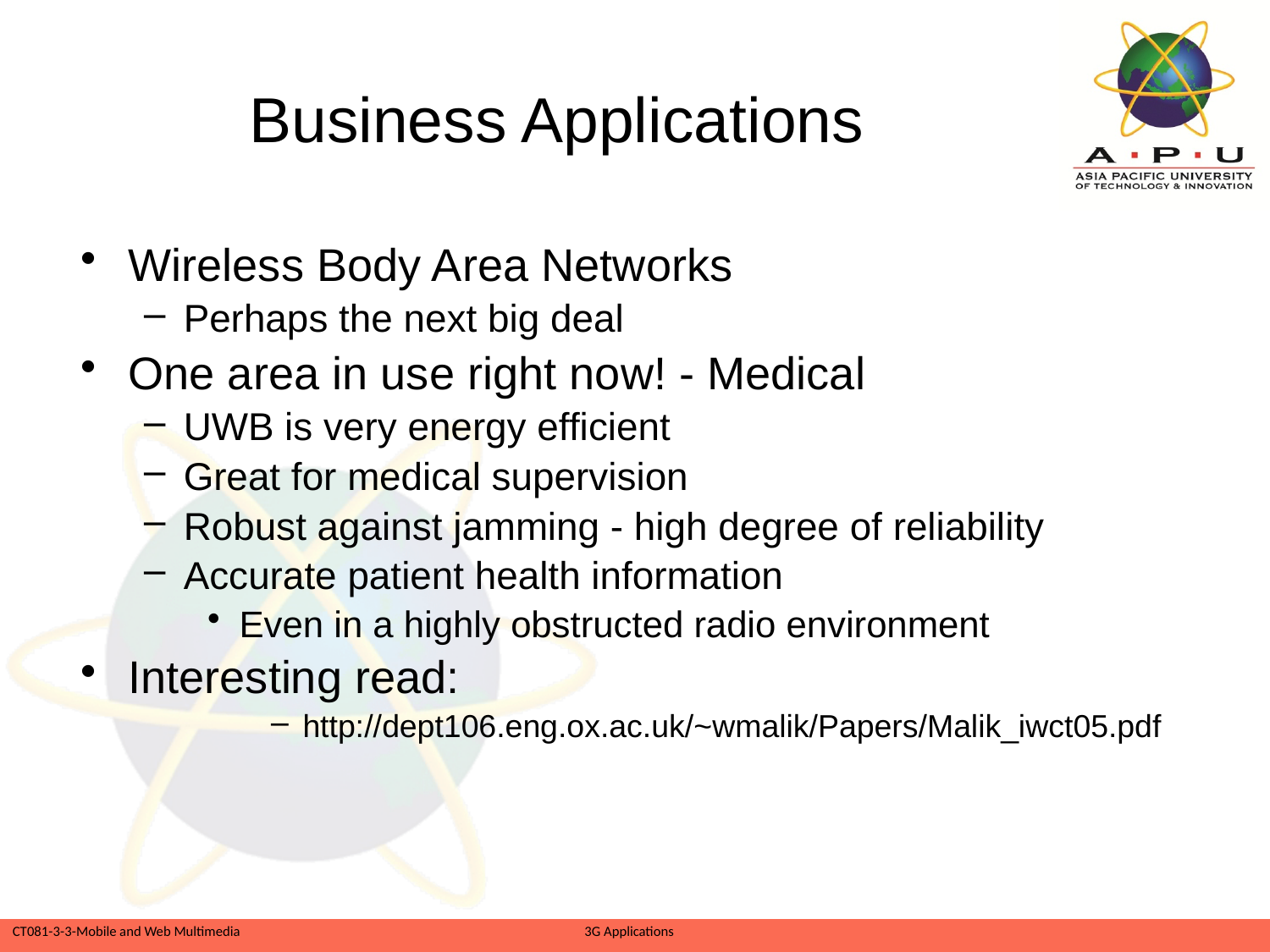

# Business Applications
Wireless Body Area Networks
Perhaps the next big deal
One area in use right now! - Medical
UWB is very energy efficient
Great for medical supervision
Robust against jamming - high degree of reliability
Accurate patient health information
Even in a highly obstructed radio environment
Interesting read:
http://dept106.eng.ox.ac.uk/~wmalik/Papers/Malik_iwct05.pdf